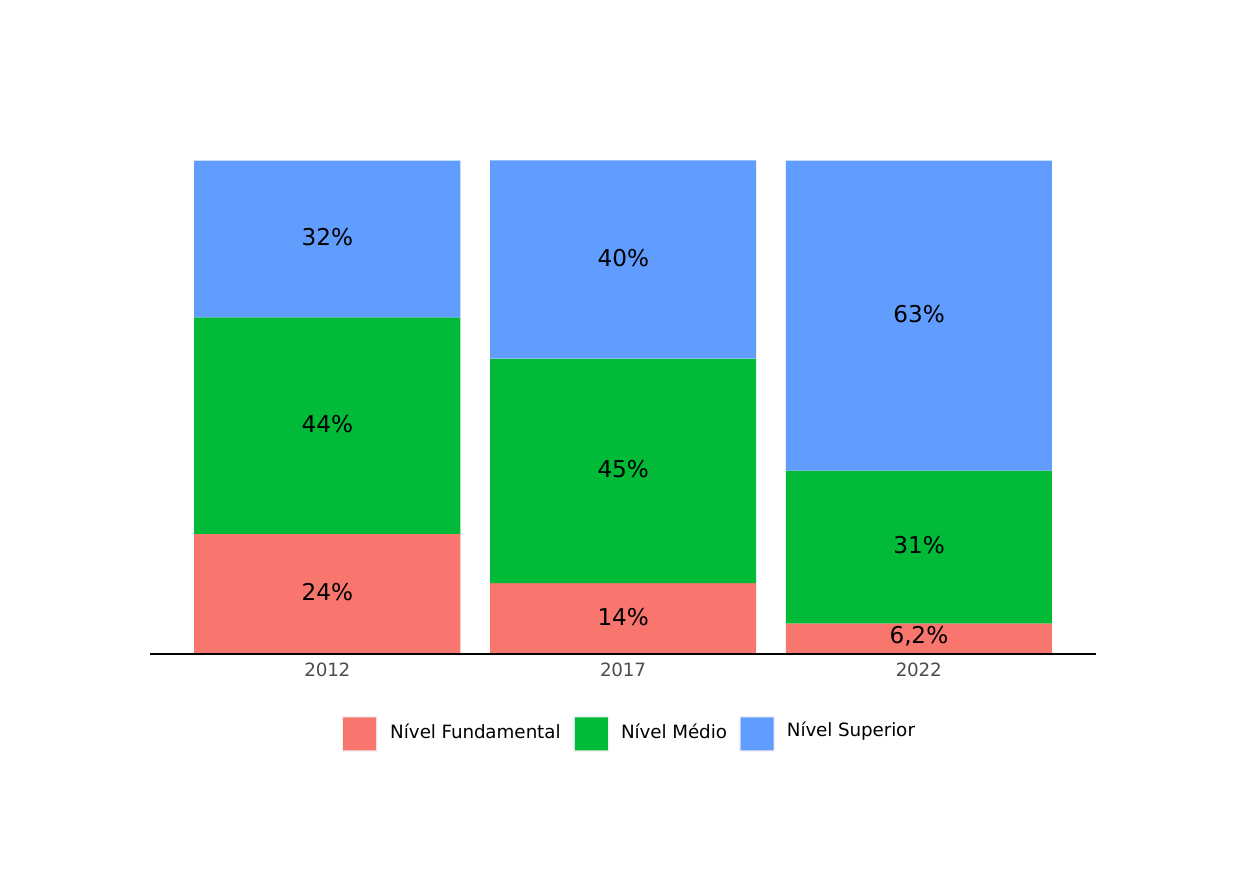

32%
40%

63%

44%
45%

31%

24%

14%

6,2%

2012
2017
2022

Nível Superior
Nível Fundamental
Nível Médio